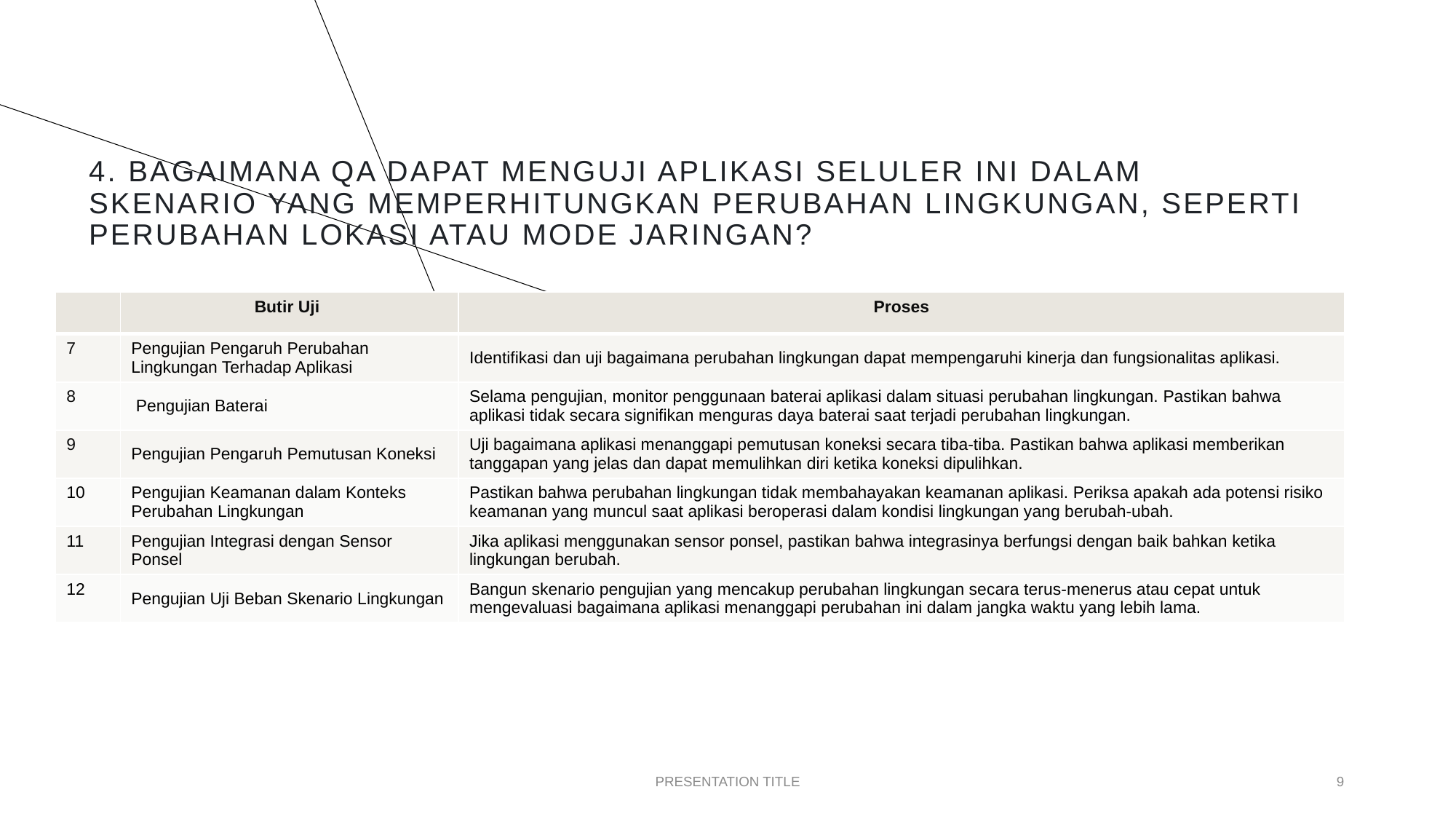

# 4. Bagaimana QA dapat menguji aplikasi seluler ini dalam skenario yang memperhitungkan perubahan lingkungan, seperti perubahan lokasi atau mode jaringan?
|  | Butir Uji | Proses |
| --- | --- | --- |
| 7 | Pengujian Pengaruh Perubahan Lingkungan Terhadap Aplikasi | Identifikasi dan uji bagaimana perubahan lingkungan dapat mempengaruhi kinerja dan fungsionalitas aplikasi. |
| 8 | Pengujian Baterai | Selama pengujian, monitor penggunaan baterai aplikasi dalam situasi perubahan lingkungan. Pastikan bahwa aplikasi tidak secara signifikan menguras daya baterai saat terjadi perubahan lingkungan. |
| 9 | Pengujian Pengaruh Pemutusan Koneksi | Uji bagaimana aplikasi menanggapi pemutusan koneksi secara tiba-tiba. Pastikan bahwa aplikasi memberikan tanggapan yang jelas dan dapat memulihkan diri ketika koneksi dipulihkan. |
| 10 | Pengujian Keamanan dalam Konteks Perubahan Lingkungan | Pastikan bahwa perubahan lingkungan tidak membahayakan keamanan aplikasi. Periksa apakah ada potensi risiko keamanan yang muncul saat aplikasi beroperasi dalam kondisi lingkungan yang berubah-ubah. |
| 11 | Pengujian Integrasi dengan Sensor Ponsel | Jika aplikasi menggunakan sensor ponsel, pastikan bahwa integrasinya berfungsi dengan baik bahkan ketika lingkungan berubah. |
| 12 | Pengujian Uji Beban Skenario Lingkungan | Bangun skenario pengujian yang mencakup perubahan lingkungan secara terus-menerus atau cepat untuk mengevaluasi bagaimana aplikasi menanggapi perubahan ini dalam jangka waktu yang lebih lama. |
PRESENTATION TITLE
9